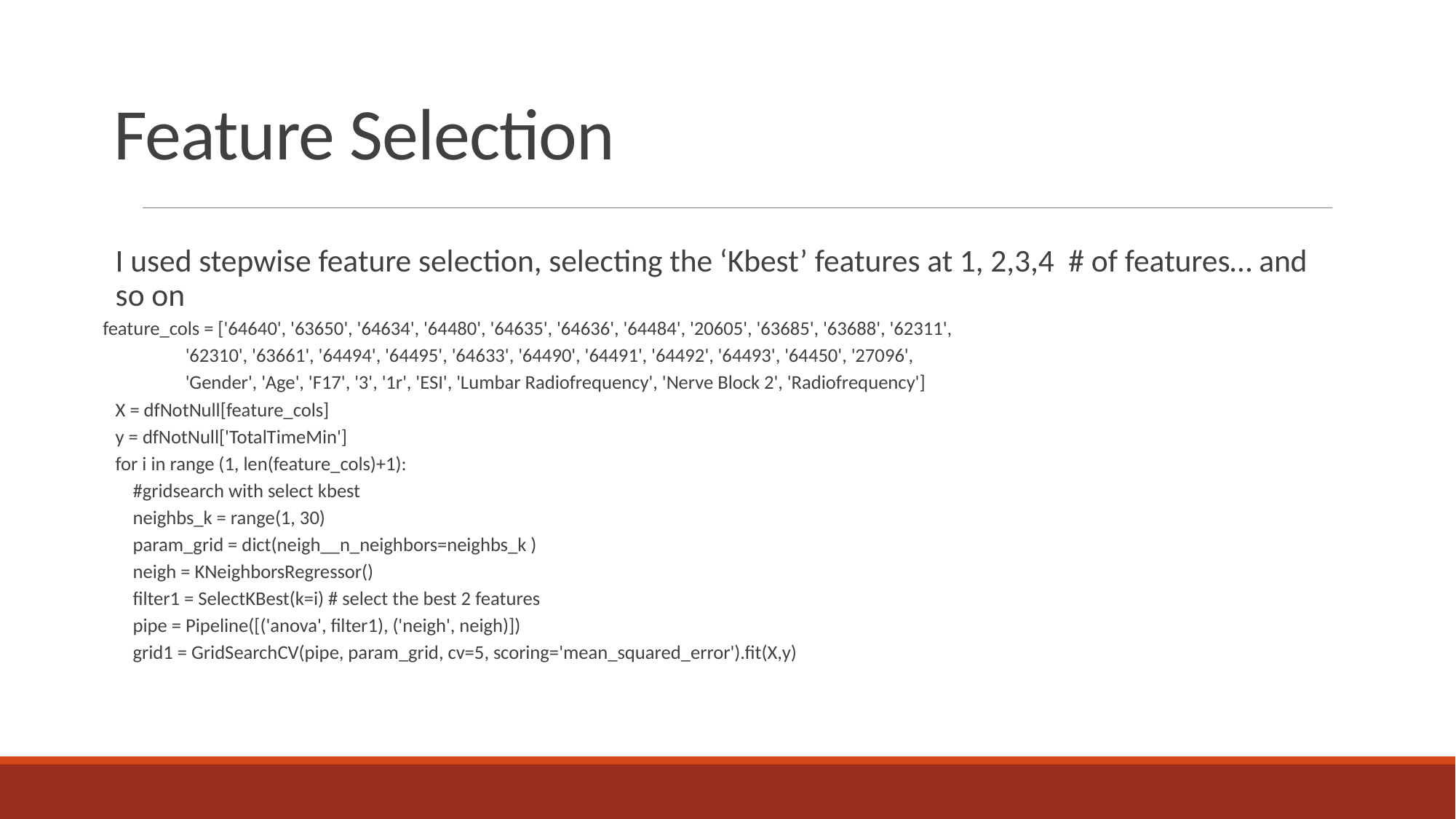

# Feature Selection
I used stepwise feature selection, selecting the ‘Kbest’ features at 1, 2,3,4  # of features… and so on
feature_cols = ['64640', '63650', '64634', '64480', '64635', '64636', '64484', '20605', '63685', '63688', '62311',
                '62310', '63661', '64494', '64495', '64633', '64490', '64491', '64492', '64493', '64450', '27096',
                'Gender', 'Age', 'F17', '3', '1r', 'ESI', 'Lumbar Radiofrequency', 'Nerve Block 2', 'Radiofrequency']
X = dfNotNull[feature_cols]
y = dfNotNull['TotalTimeMin']
for i in range (1, len(feature_cols)+1):
    #gridsearch with select kbest
    neighbs_k = range(1, 30)
    param_grid = dict(neigh__n_neighbors=neighbs_k )
    neigh = KNeighborsRegressor()
    filter1 = SelectKBest(k=i) # select the best 2 features
    pipe = Pipeline([('anova', filter1), ('neigh', neigh)])
    grid1 = GridSearchCV(pipe, param_grid, cv=5, scoring='mean_squared_error').fit(X,y)